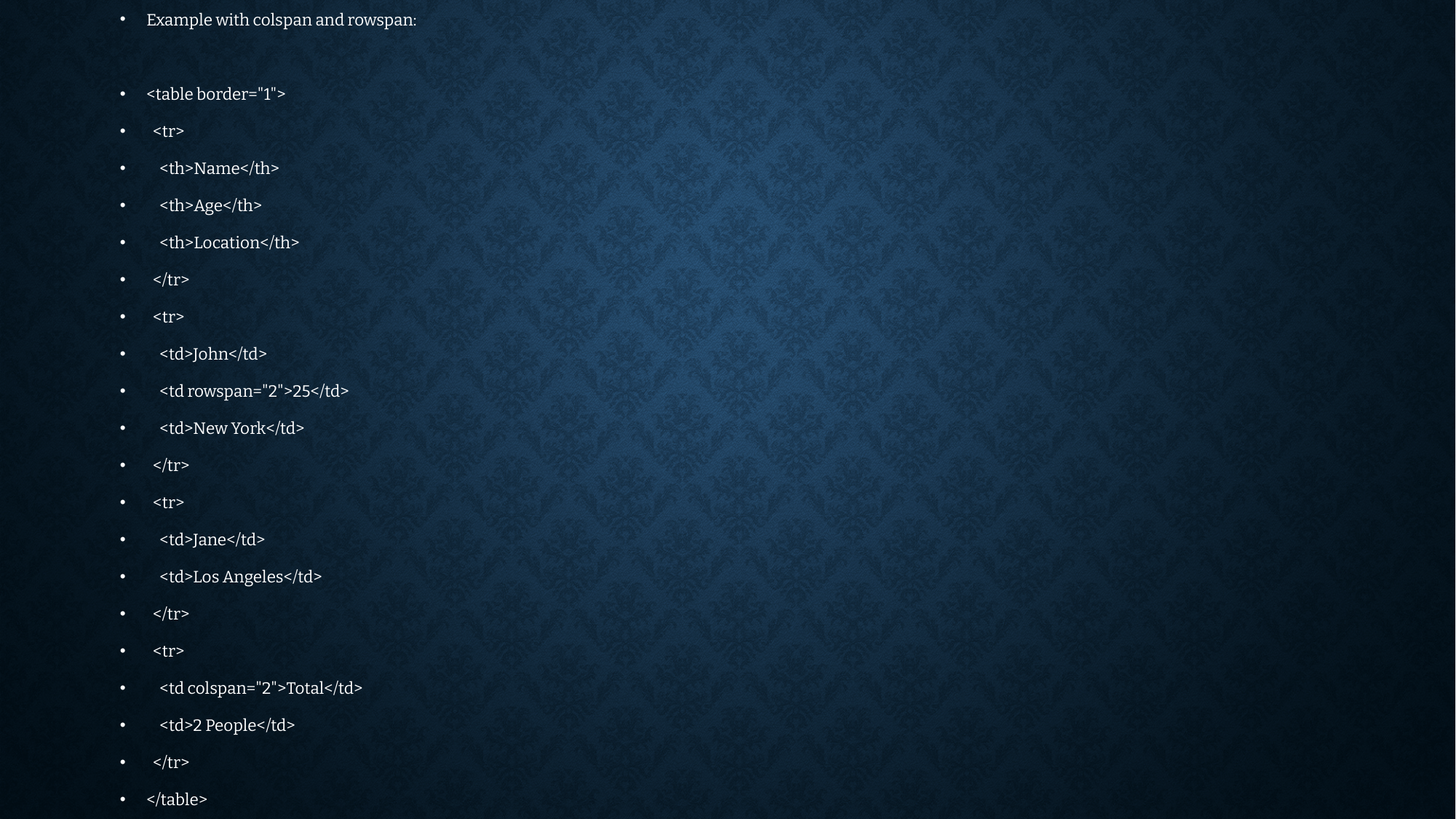

Example with colspan and rowspan:

<table border="1">
  <tr>
    <th>Name</th>
    <th>Age</th>
    <th>Location</th>
  </tr>
  <tr>
    <td>John</td>
    <td rowspan="2">25</td>
    <td>New York</td>
  </tr>
  <tr>
    <td>Jane</td>
    <td>Los Angeles</td>
  </tr>
  <tr>
    <td colspan="2">Total</td>
    <td>2 People</td>
  </tr>
</table>